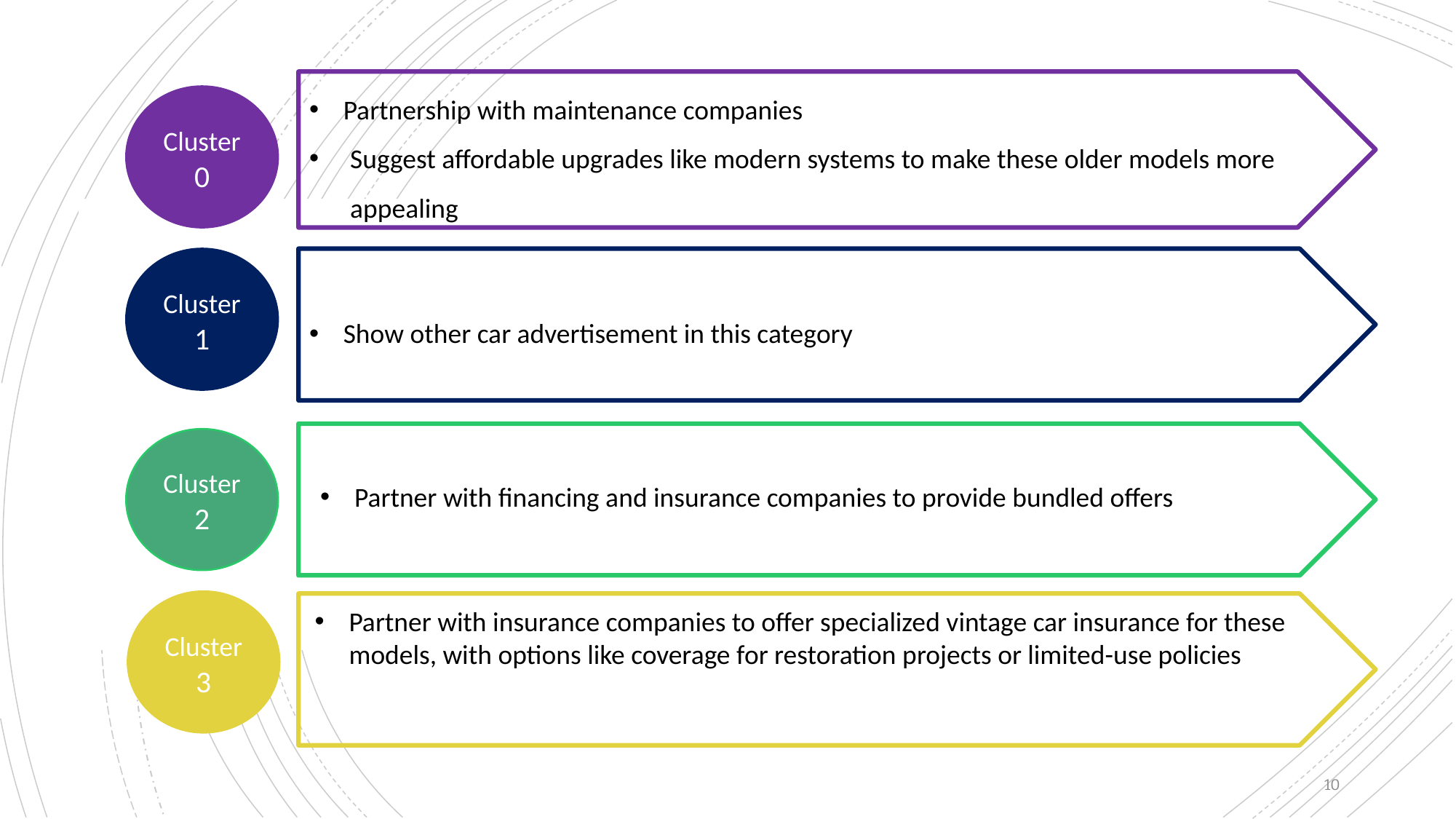

Partnership with maintenance companies
Suggest affordable upgrades like modern systems to make these older models more appealing
Cluster 0

Cluster 1
Show other car advertisement in this category

Cluster 2
Partner with financing and insurance companies to provide bundled offers
Cluster 3

Partner with insurance companies to offer specialized vintage car insurance for these models, with options like coverage for restoration projects or limited-use policies
10